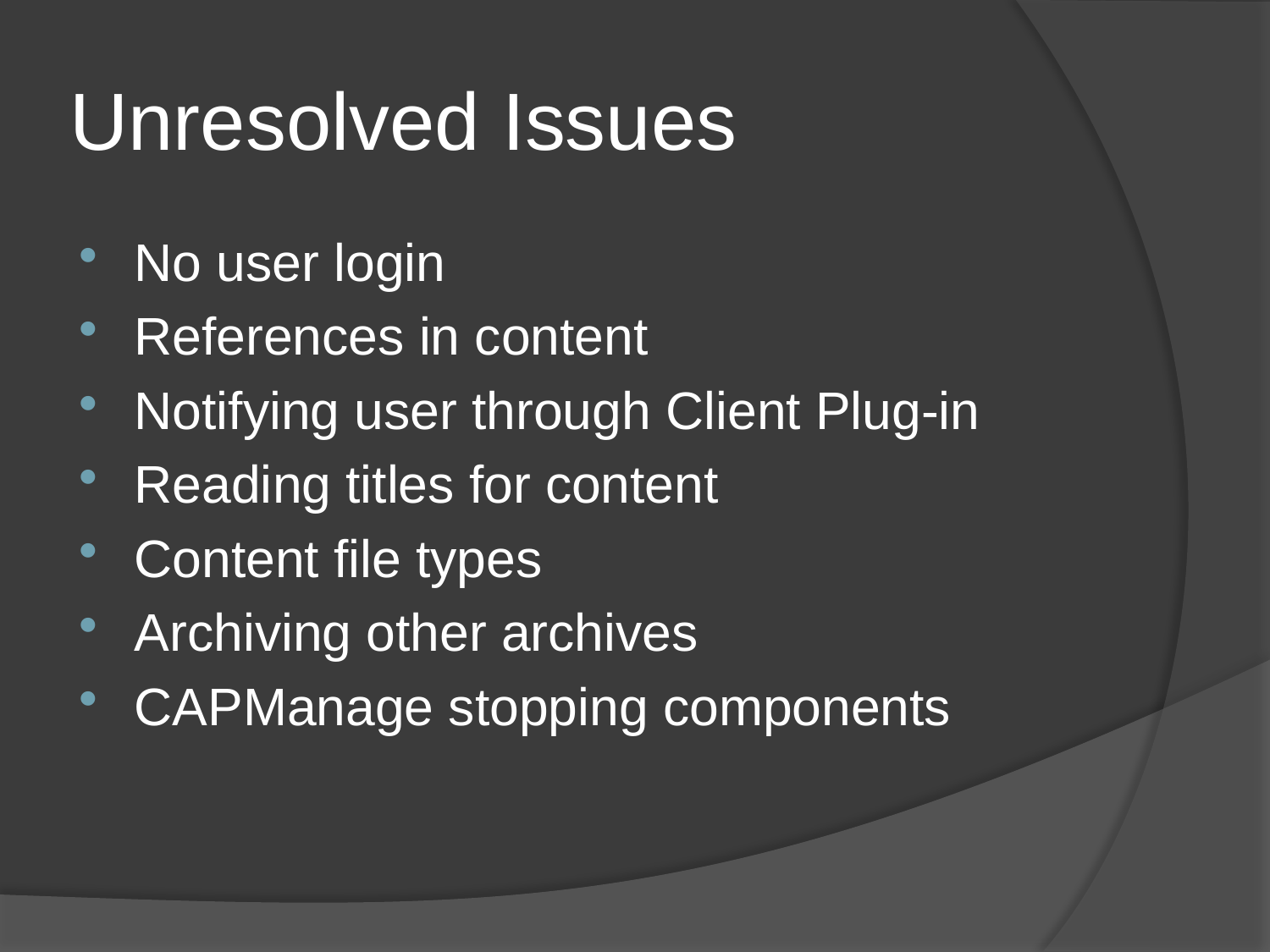

# Unresolved Issues
No user login
References in content
Notifying user through Client Plug-in
Reading titles for content
Content file types
Archiving other archives
CAPManage stopping components